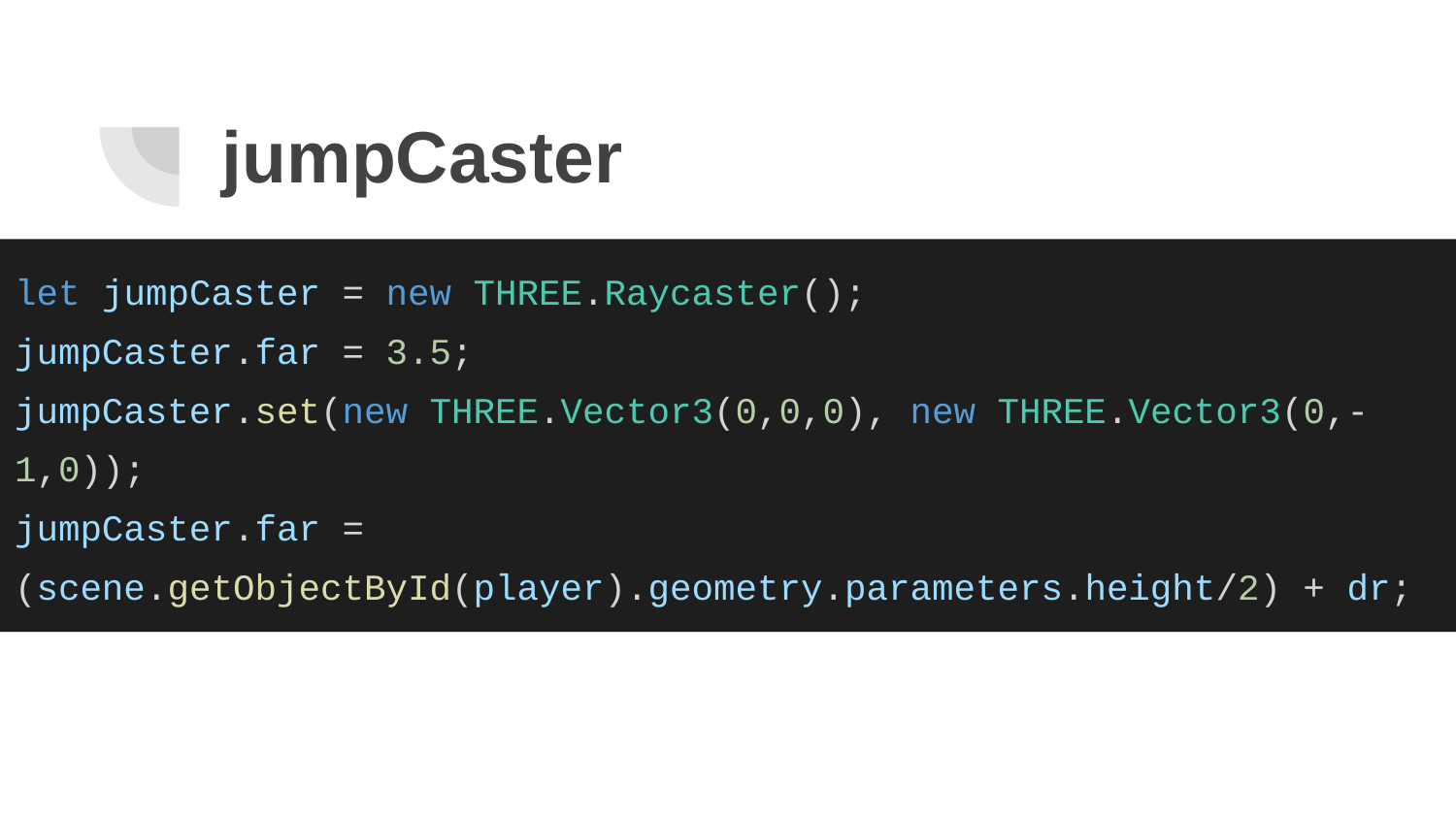

# jumpCaster
let jumpCaster = new THREE.Raycaster();
jumpCaster.far = 3.5;
jumpCaster.set(new THREE.Vector3(0,0,0), new THREE.Vector3(0,-1,0));
jumpCaster.far = (scene.getObjectById(player).geometry.parameters.height/2) + dr;